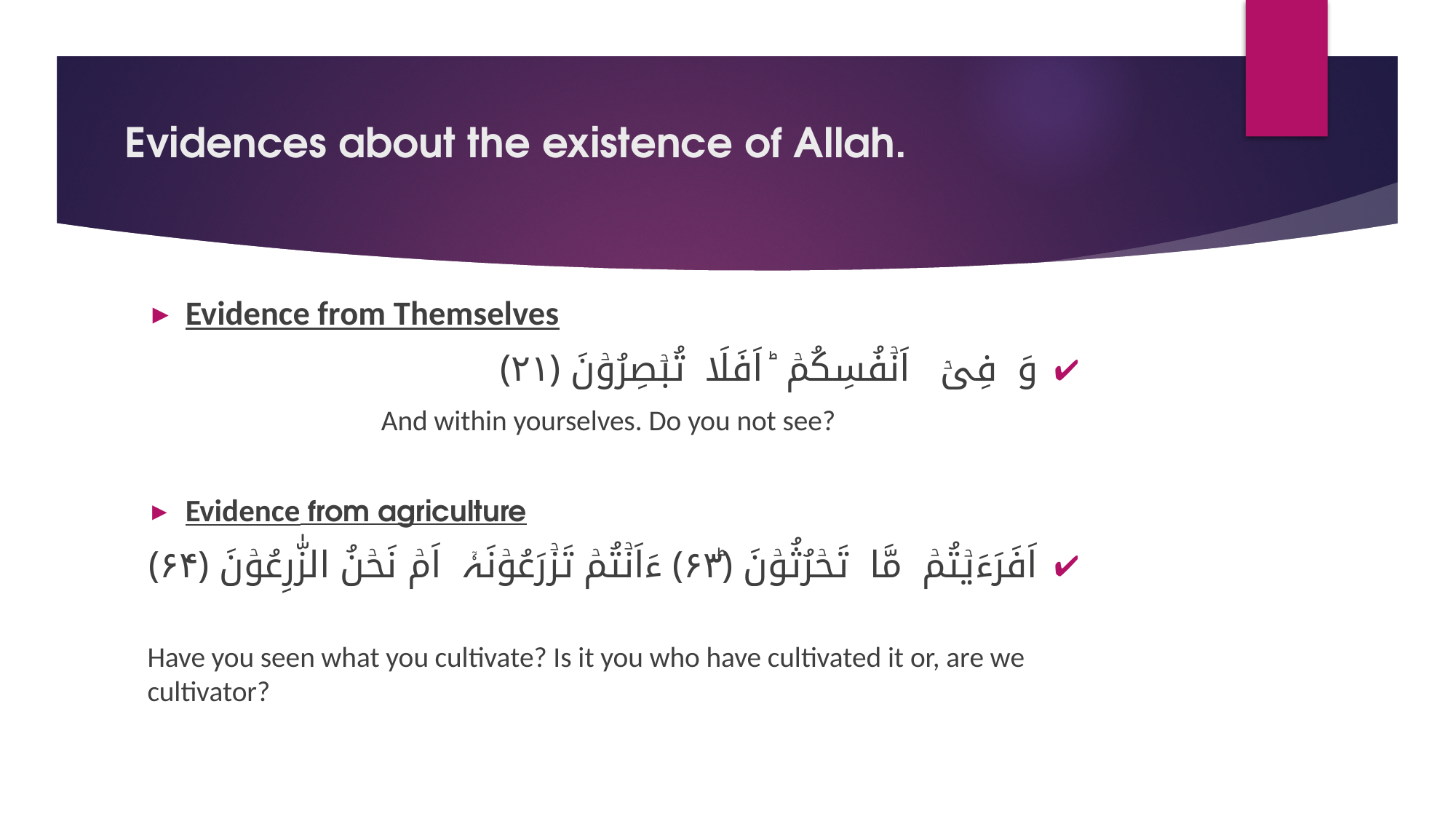

# Evidences about the existence of Allah.
Evidence from Themselves
وَ  فِیۡۤ   اَنۡفُسِکُمۡ ؕ اَفَلَا  تُبۡصِرُوۡنَ ﴿۲۱﴾
And within yourselves. Do you not see?

Evidence from agriculture
اَفَرَءَیۡتُمۡ  مَّا  تَحۡرُثُوۡنَ ﴿ؕ۶۳﴾ ءَاَنۡتُمۡ تَزۡرَعُوۡنَہٗۤ  اَمۡ نَحۡنُ الزّٰرِعُوۡنَ ﴿۶۴﴾

Have you seen what you cultivate? Is it you who have cultivated it or, are we cultivator?